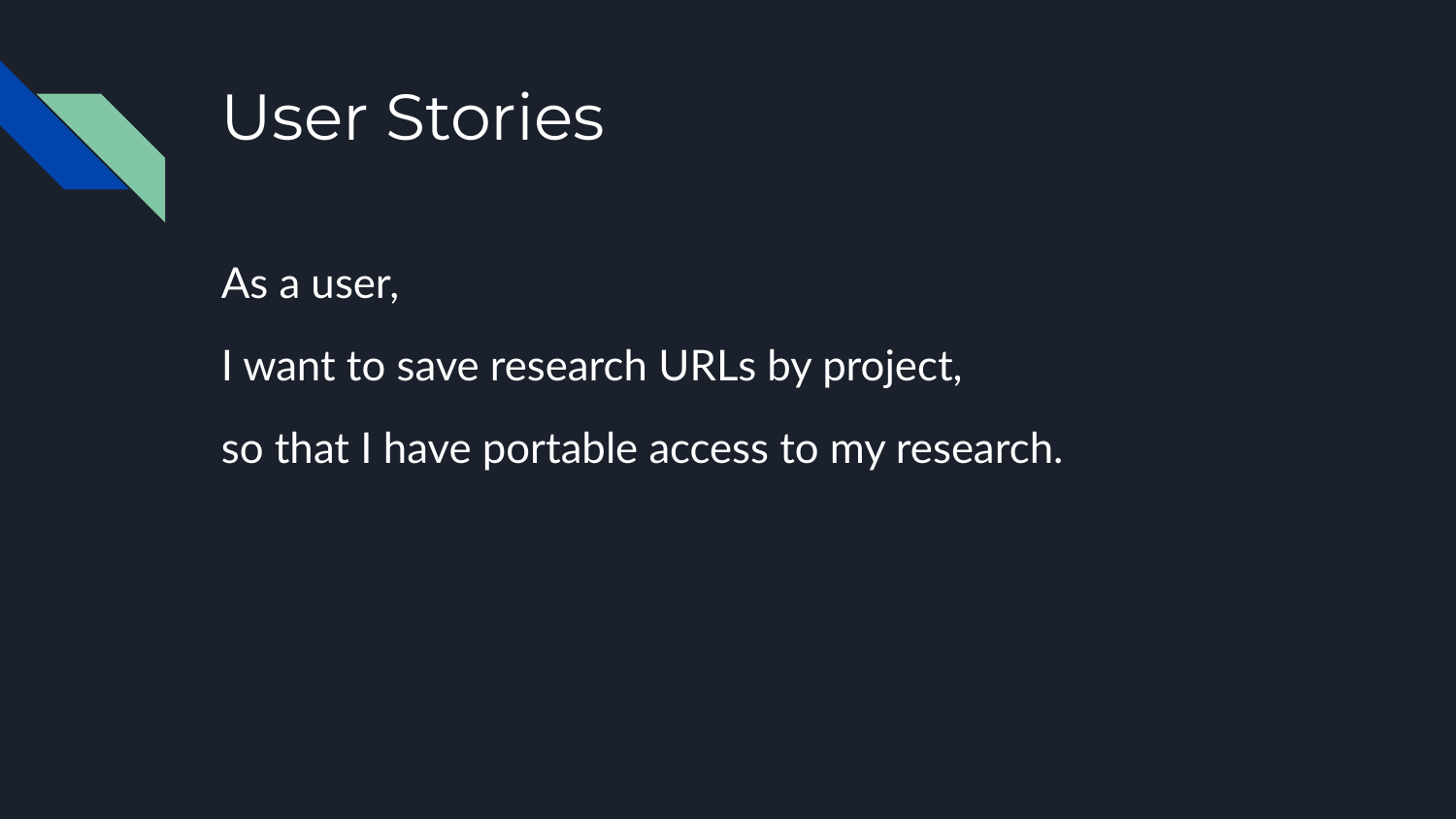

# User Stories
As a user,
I want to save research URLs by project,
so that I have portable access to my research.